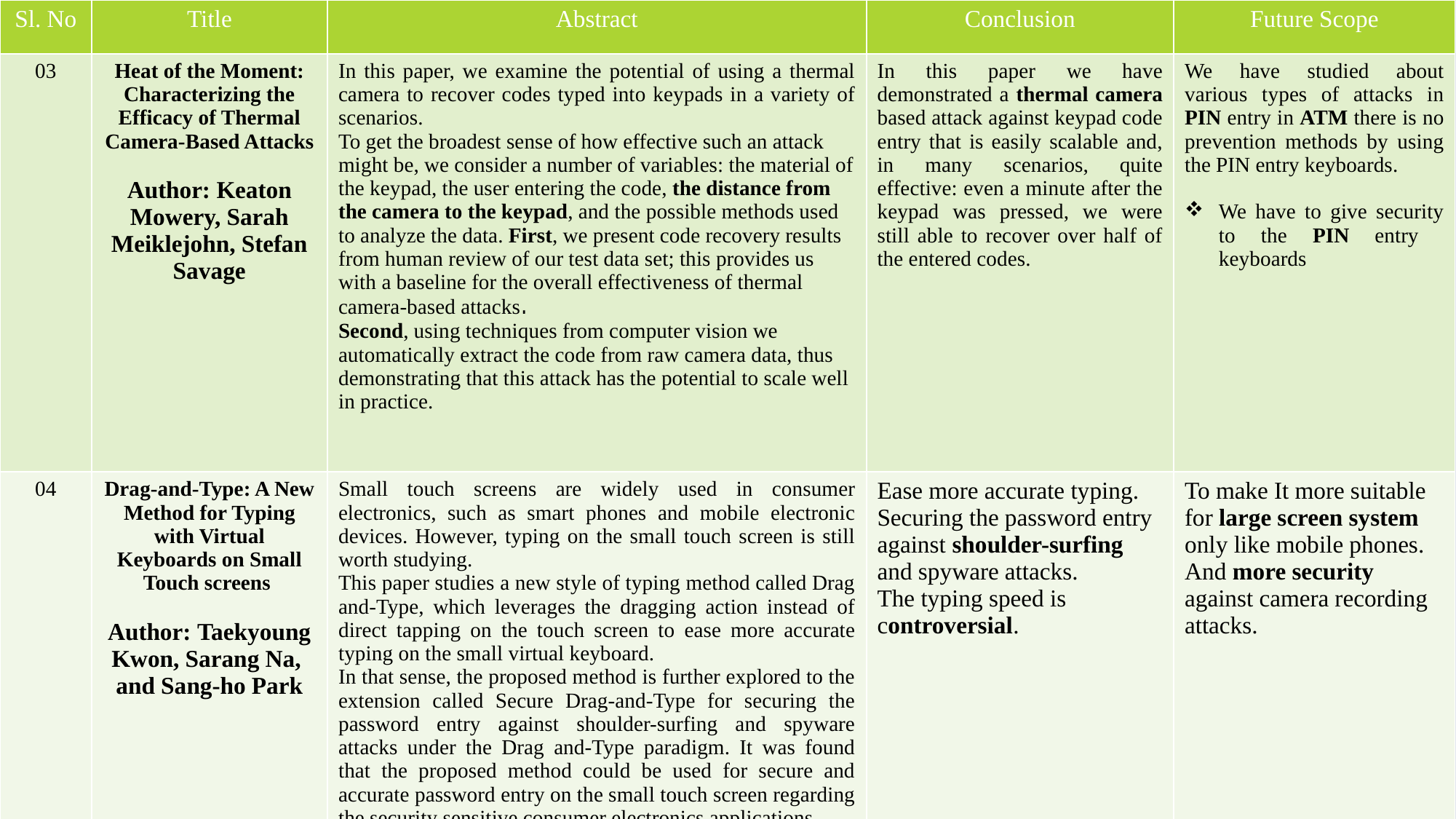

| Sl. No | Title | Abstract | Conclusion | Future Scope |
| --- | --- | --- | --- | --- |
| 03 | Heat of the Moment: Characterizing the Efficacy of Thermal Camera-Based Attacks Author: Keaton Mowery, Sarah Meiklejohn, Stefan Savage | In this paper, we examine the potential of using a thermal camera to recover codes typed into keypads in a variety of scenarios. To get the broadest sense of how effective such an attack might be, we consider a number of variables: the material of the keypad, the user entering the code, the distance from the camera to the keypad, and the possible methods used to analyze the data. First, we present code recovery results from human review of our test data set; this provides us with a baseline for the overall effectiveness of thermal camera-based attacks. Second, using techniques from computer vision we automatically extract the code from raw camera data, thus demonstrating that this attack has the potential to scale well in practice. | In this paper we have demonstrated a thermal camera based attack against keypad code entry that is easily scalable and, in many scenarios, quite effective: even a minute after the keypad was pressed, we were still able to recover over half of the entered codes. | We have studied about various types of attacks in PIN entry in ATM there is no prevention methods by using the PIN entry keyboards. We have to give security to the PIN entry keyboards |
| 04 | Drag-and-Type: A New Method for Typing with Virtual Keyboards on Small Touch screens Author: Taekyoung Kwon, Sarang Na, and Sang-ho Park | Small touch screens are widely used in consumer electronics, such as smart phones and mobile electronic devices. However, typing on the small touch screen is still worth studying. This paper studies a new style of typing method called Drag and-Type, which leverages the dragging action instead of direct tapping on the touch screen to ease more accurate typing on the small virtual keyboard. In that sense, the proposed method is further explored to the extension called Secure Drag-and-Type for securing the password entry against shoulder-surfing and spyware attacks under the Drag and-Type paradigm. It was found that the proposed method could be used for secure and accurate password entry on the small touch screen regarding the security sensitive consumer electronics applications. | Ease more accurate typing. Securing the password entry against shoulder-surfing and spyware attacks. The typing speed is controversial. | To make It more suitable for large screen system only like mobile phones. And more security against camera recording attacks. |
#